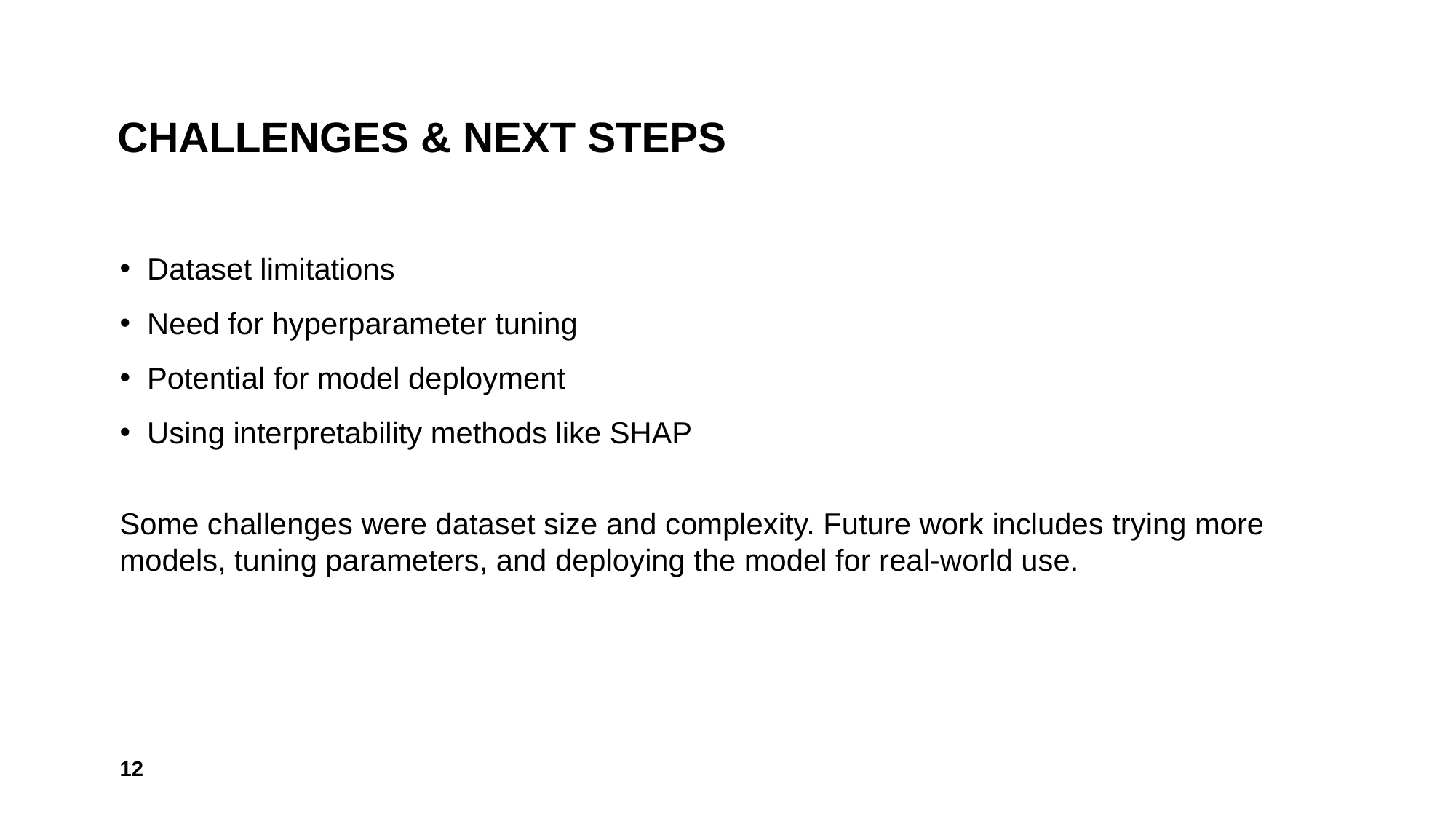

# Challenges & Next Steps
Dataset limitations
Need for hyperparameter tuning
Potential for model deployment
Using interpretability methods like SHAP
Some challenges were dataset size and complexity. Future work includes trying more models, tuning parameters, and deploying the model for real-world use.

12